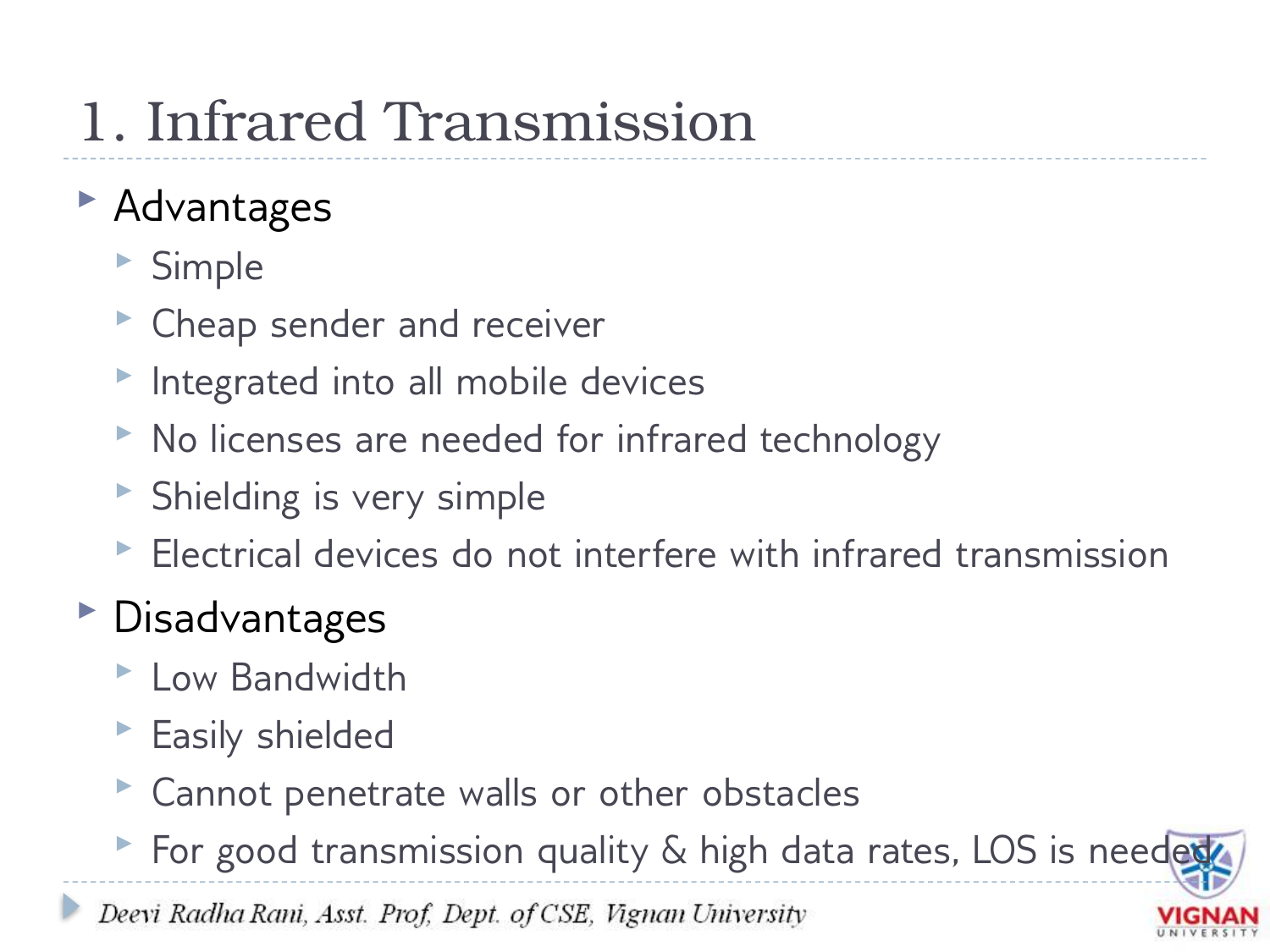

# 1. Infrared Transmission
Advantages
Simple
Cheap sender and receiver
Integrated into all mobile devices
No licenses are needed for infrared technology
Shielding is very simple
Electrical devices do not interfere with infrared transmission
Disadvantages
Low Bandwidth
Easily shielded
Cannot penetrate walls or other obstacles
For good transmission quality & high data rates, LOS is needed